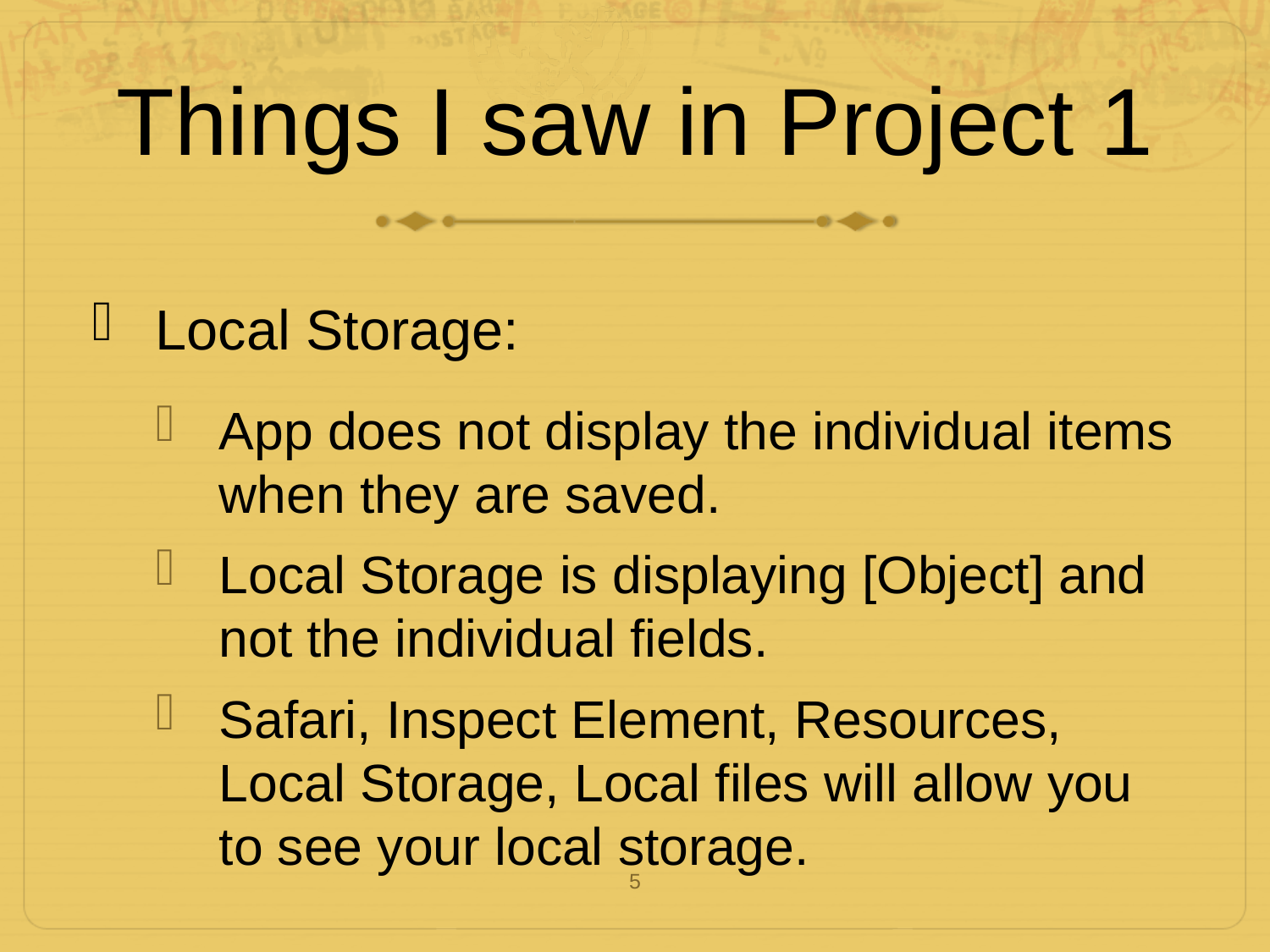

# Things I saw in Project 1
Local Storage:
App does not display the individual items when they are saved.
Local Storage is displaying [Object] and not the individual fields.
Safari, Inspect Element, Resources, Local Storage, Local files will allow you to see your local storage.

5